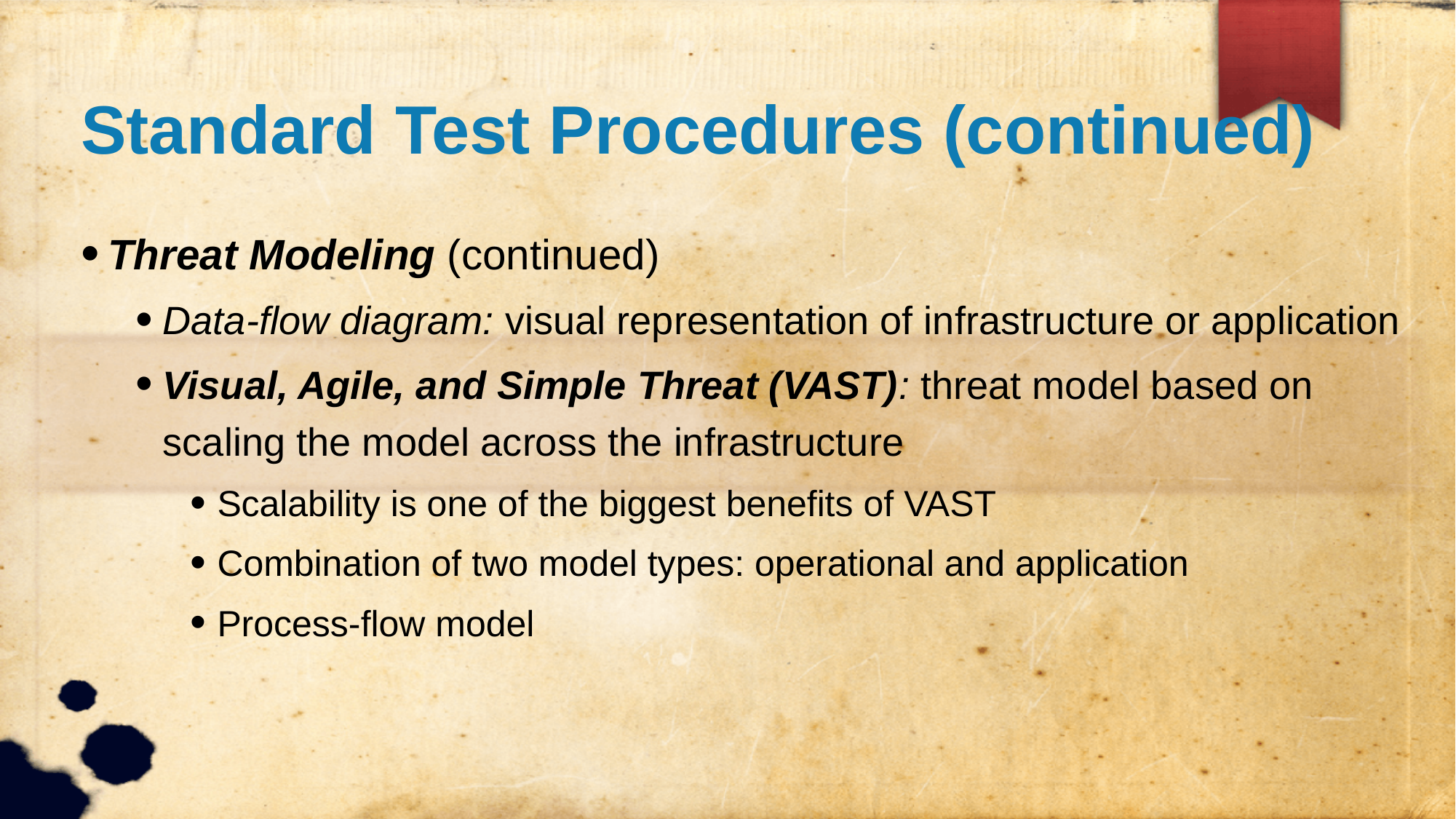

Standard Test Procedures (continued)
Threat Modeling (continued)
Data-flow diagram: visual representation of infrastructure or application
Visual, Agile, and Simple Threat (VAST): threat model based on scaling the model across the infrastructure
Scalability is one of the biggest benefits of VAST
Combination of two model types: operational and application
Process-flow model